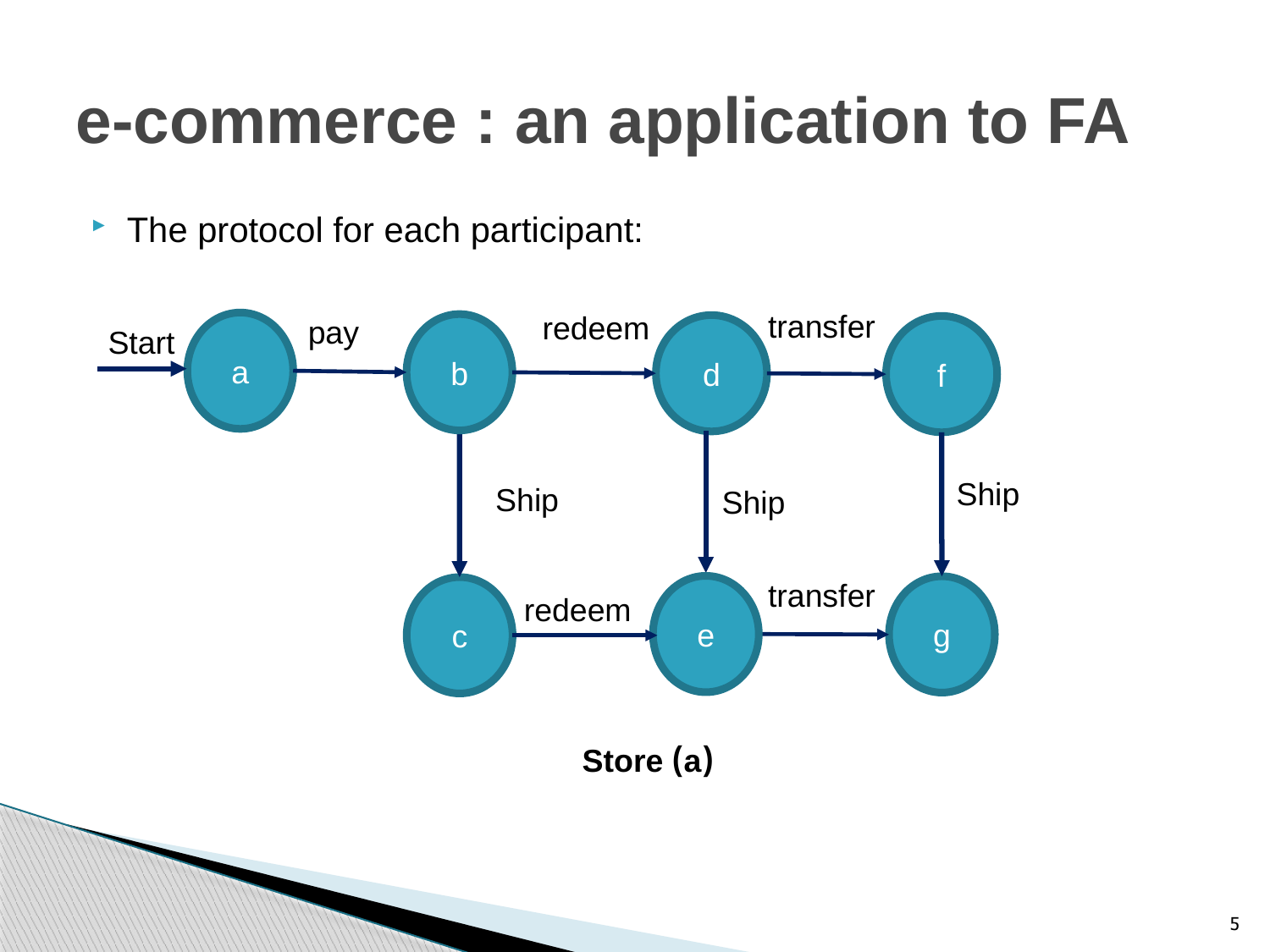

# e-commerce : an application to FA
The protocol for each participant:
transfer
f
redeem
d
pay
b
a
Start
c
Ship
Ship
g
Ship
transfer
e
redeem
(a) Store
5